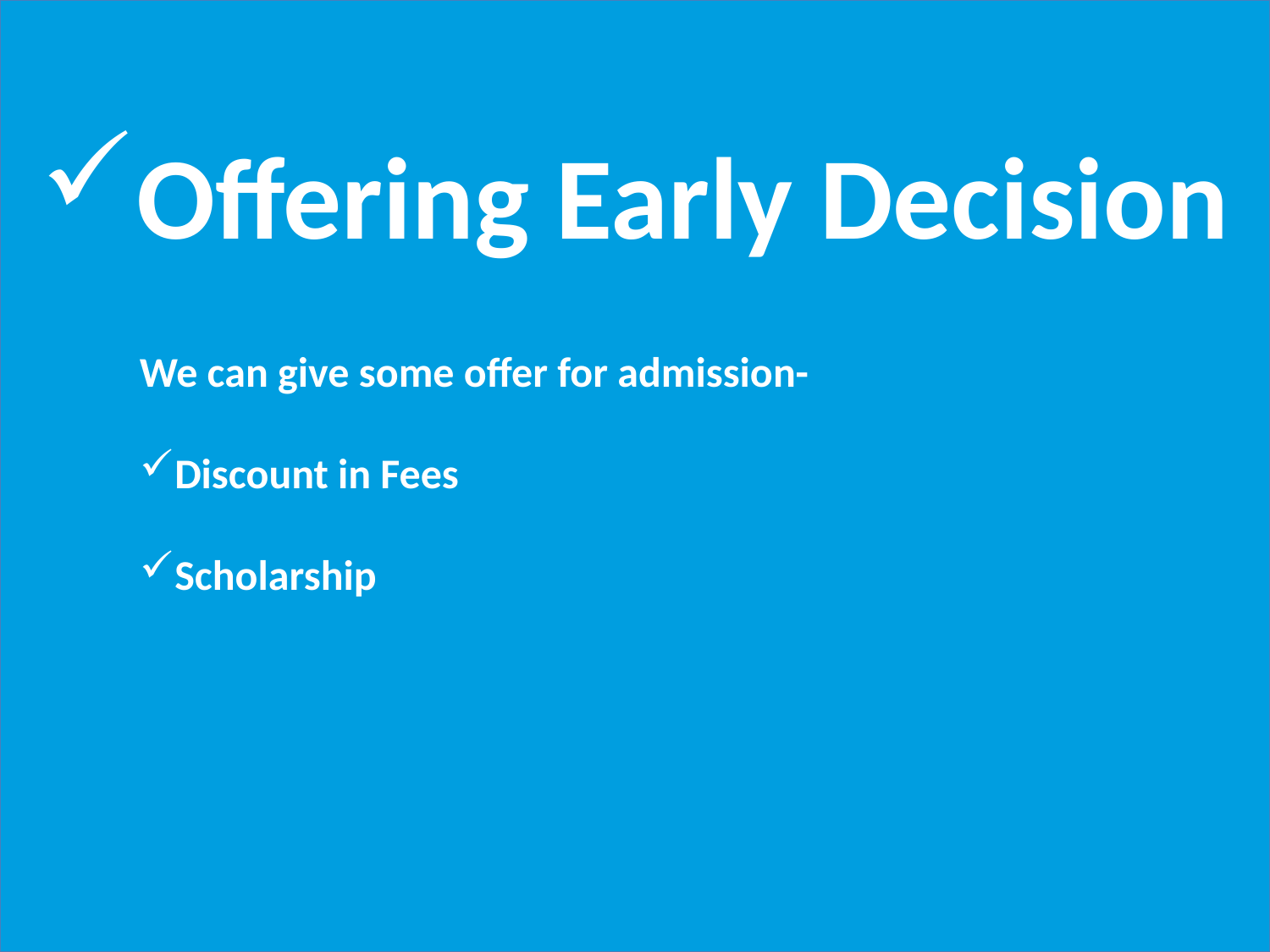

Offering Early Decision

We can give some offer for admission-

Discount in Fees

Scholarship